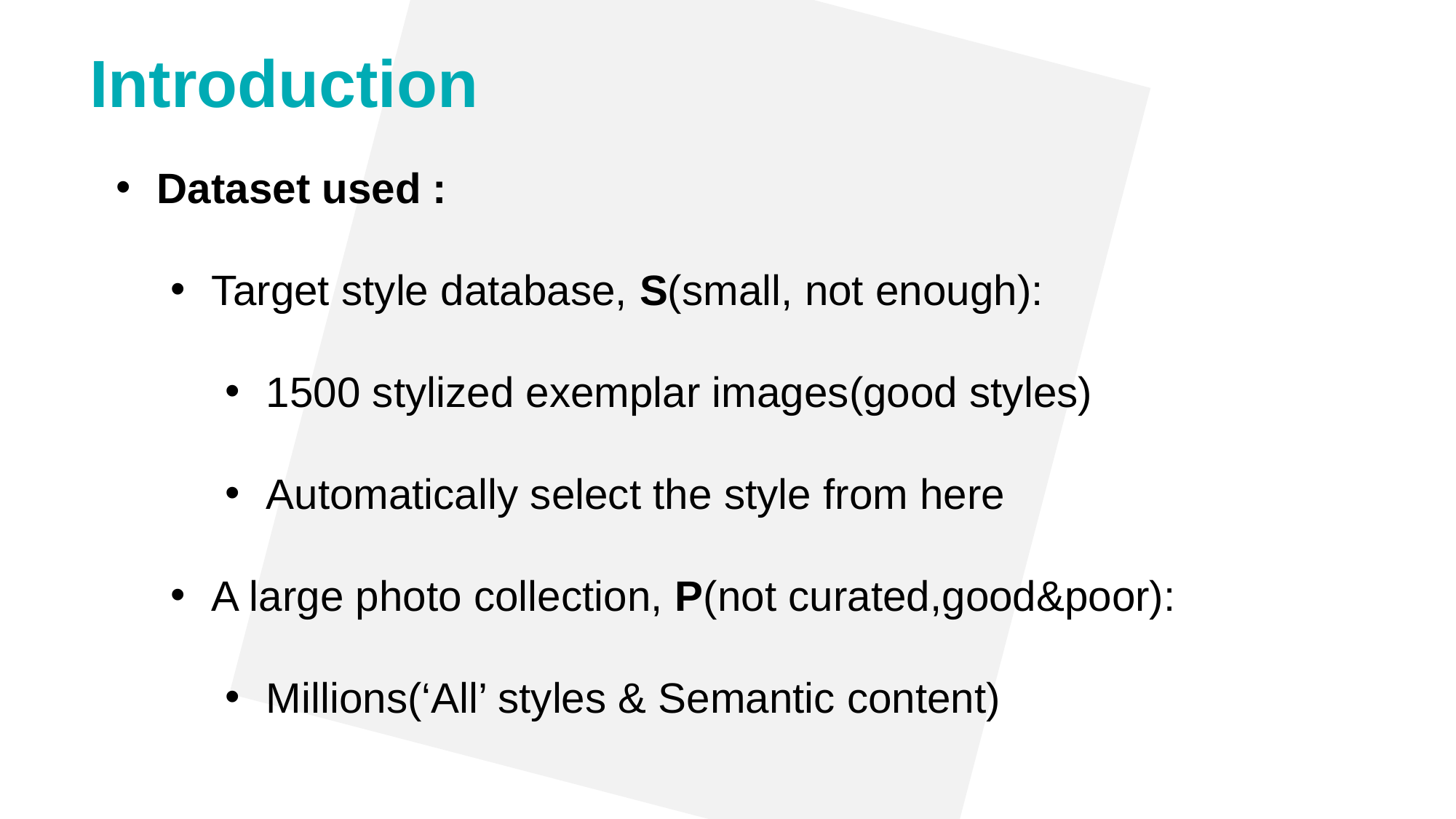

Introduction
Dataset used :
Target style database, S(small, not enough):
1500 stylized exemplar images(good styles)
Automatically select the style from here
A large photo collection, P(not curated,good&poor):
Millions(‘All’ styles & Semantic content)